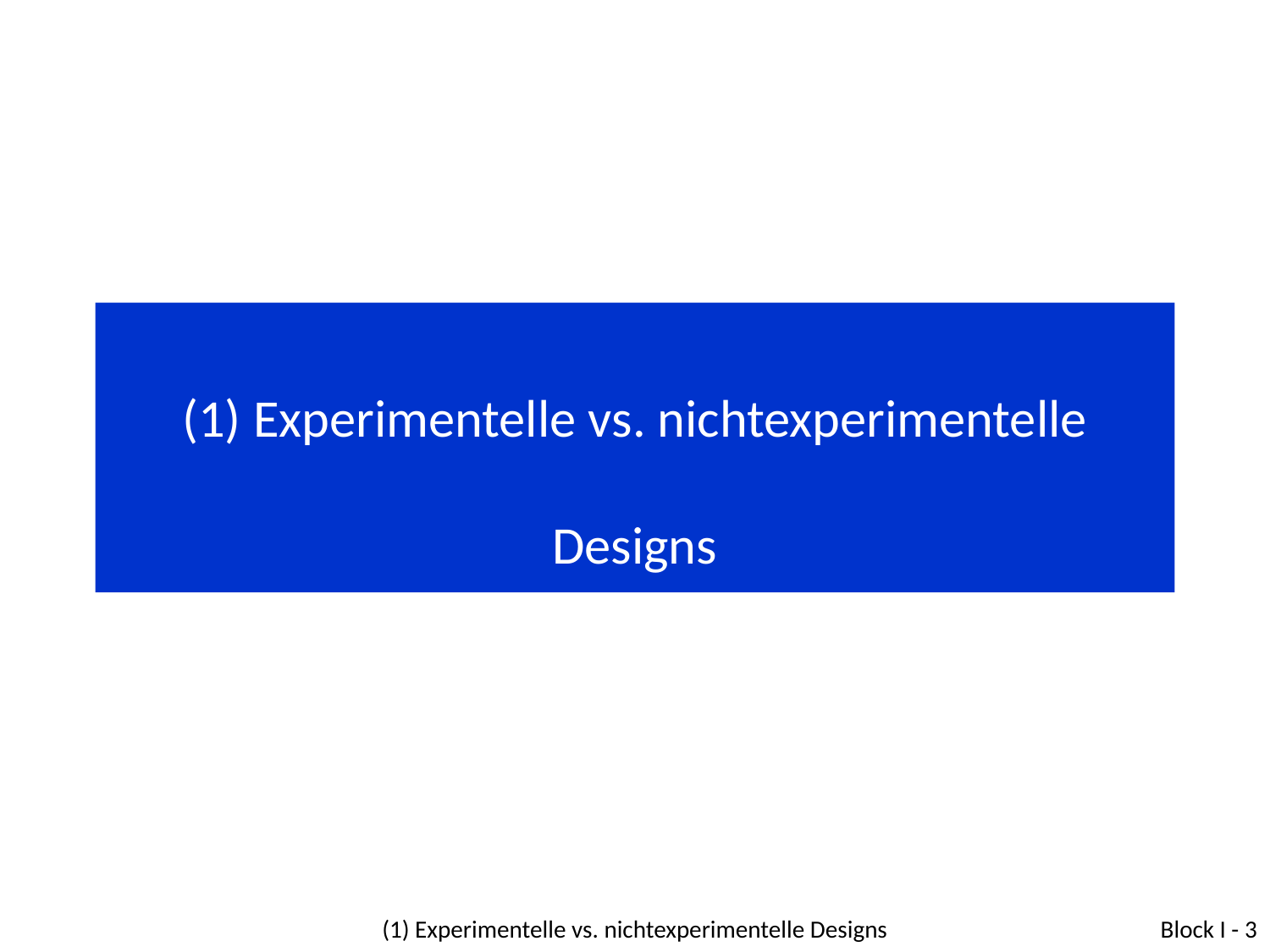

# (1) Experimentelle vs. nichtexperimentelle Designs
(1) Experimentelle vs. nichtexperimentelle Designs
Block I - 3